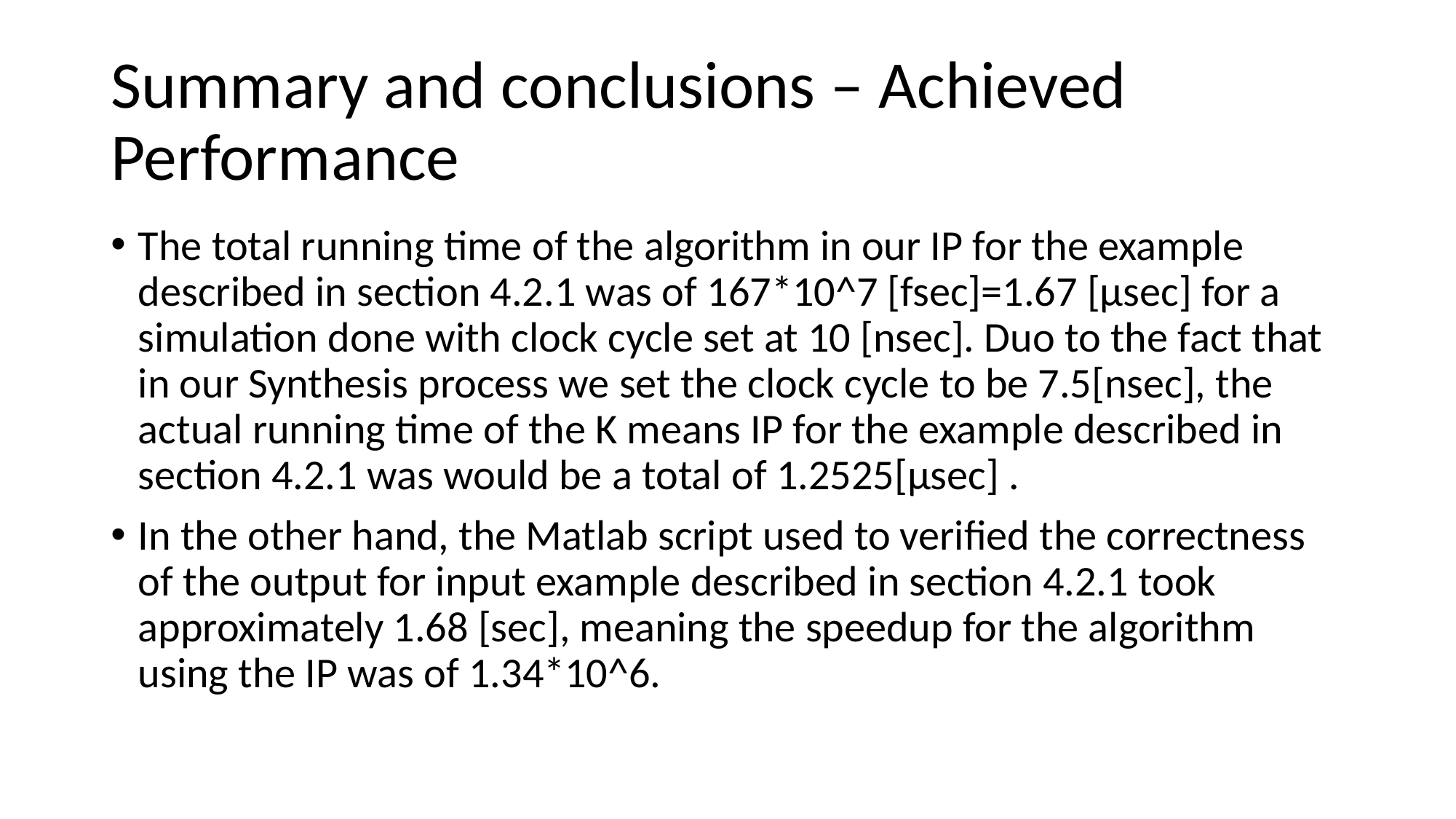

# Summary and conclusions – Achieved Performance
The total running time of the algorithm in our IP for the example described in section ‎4.2.1 was of 167*10^7 [fsec]=1.67 [μsec] for a simulation done with clock cycle set at 10 [nsec]. Duo to the fact that in our Synthesis process we set the clock cycle to be 7.5[nsec], the actual running time of the K means IP for the example described in section ‎4.2.1 was would be a total of 1.2525[μsec] .
In the other hand, the Matlab script used to verified the correctness of the output for input example described in section ‎4.2.1 took approximately 1.68 [sec], meaning the speedup for the algorithm using the IP was of 1.34*10^6.